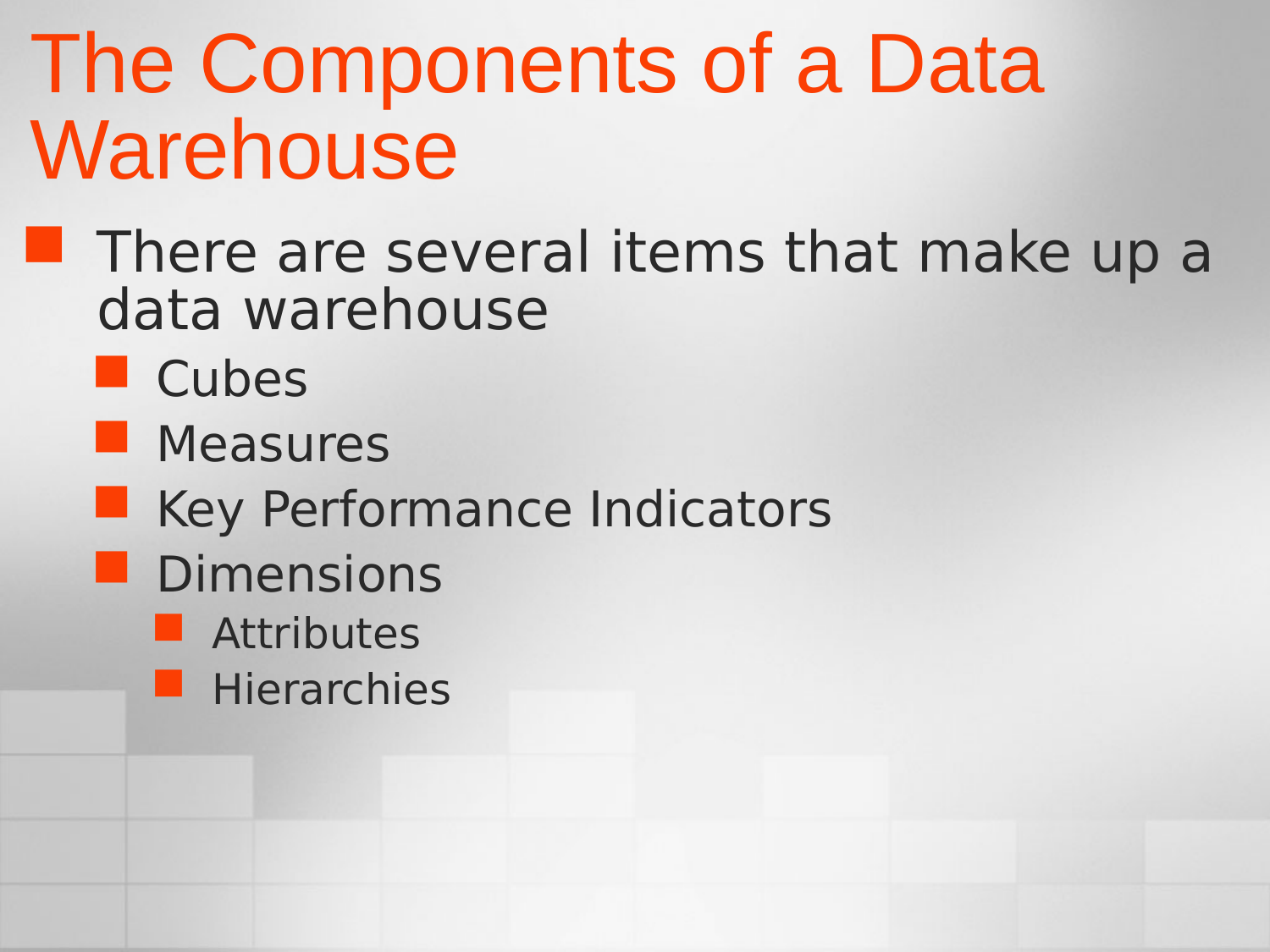

# The Components of a Data Warehouse
There are several items that make up a data warehouse
Cubes
Measures
Key Performance Indicators
Dimensions
Attributes
Hierarchies